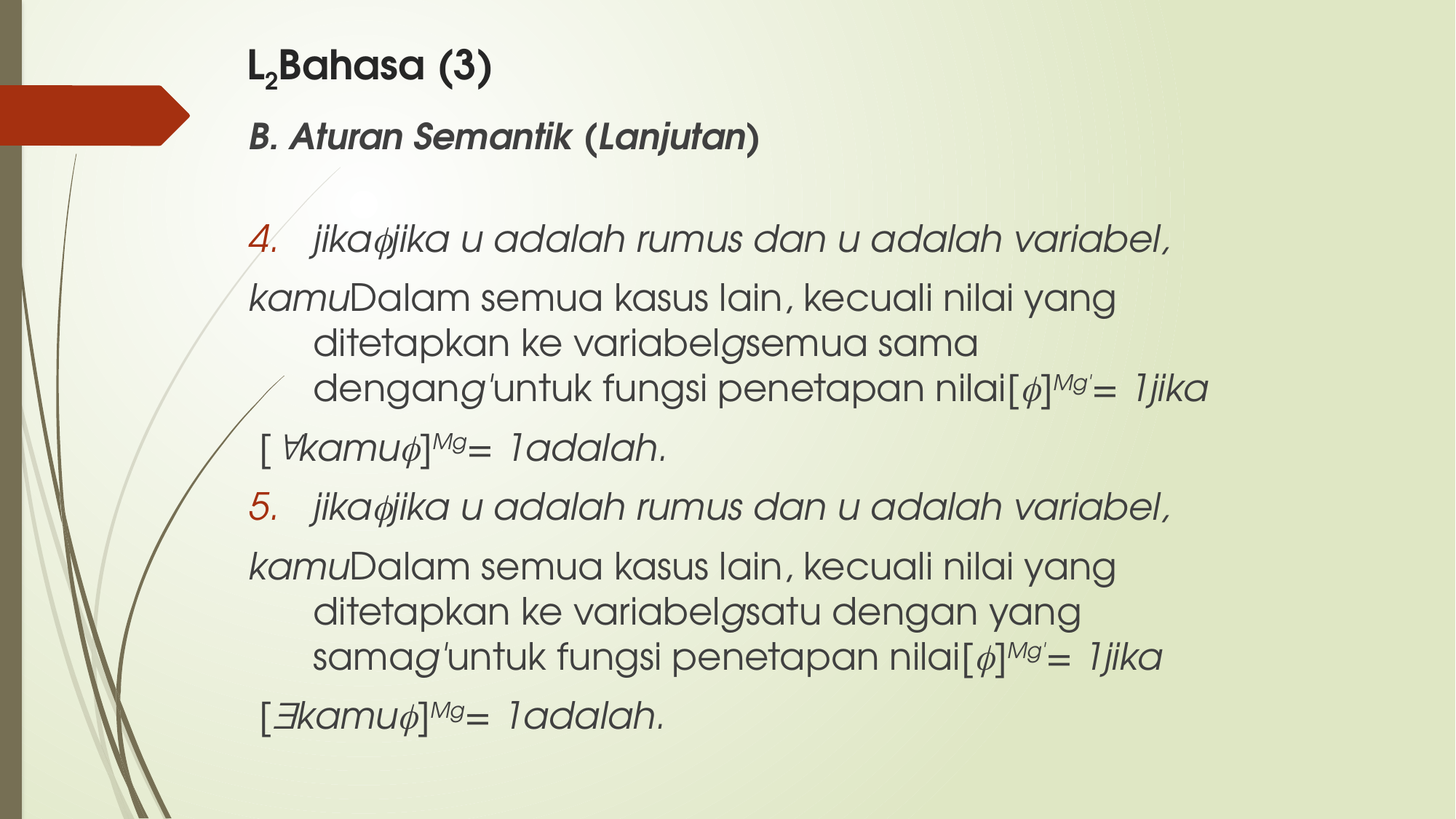

# L2Bahasa (3)
B. Aturan Semantik (Lanjutan)

jikaφjika u adalah rumus dan u adalah variabel,
kamuDalam semua kasus lain, kecuali nilai yang ditetapkan ke variabelgsemua sama dengang'untuk fungsi penetapan nilai[φ]Mg'= 1jika
 [∀kamuφ]Mg= 1adalah.
jikaφjika u adalah rumus dan u adalah variabel,
kamuDalam semua kasus lain, kecuali nilai yang ditetapkan ke variabelgsatu dengan yang samag'untuk fungsi penetapan nilai[φ]Mg'= 1jika
 [∃kamuφ]Mg= 1adalah.